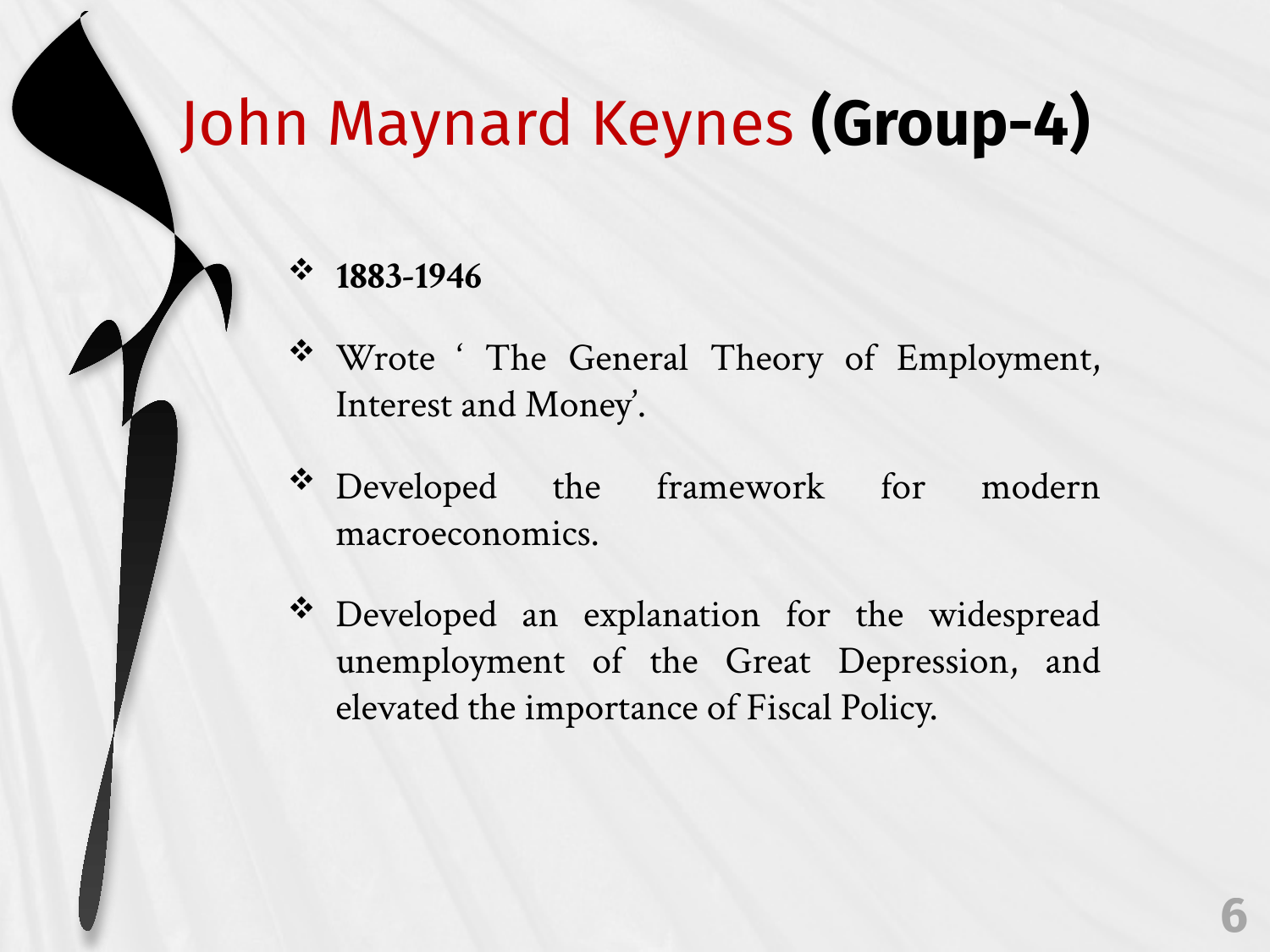

# John Maynard Keynes (Group-4)
1883-1946
Wrote ‘ The General Theory of Employment, Interest and Money’.
Developed the framework for modern macroeconomics.
Developed an explanation for the widespread unemployment of the Great Depression, and elevated the importance of Fiscal Policy.
6